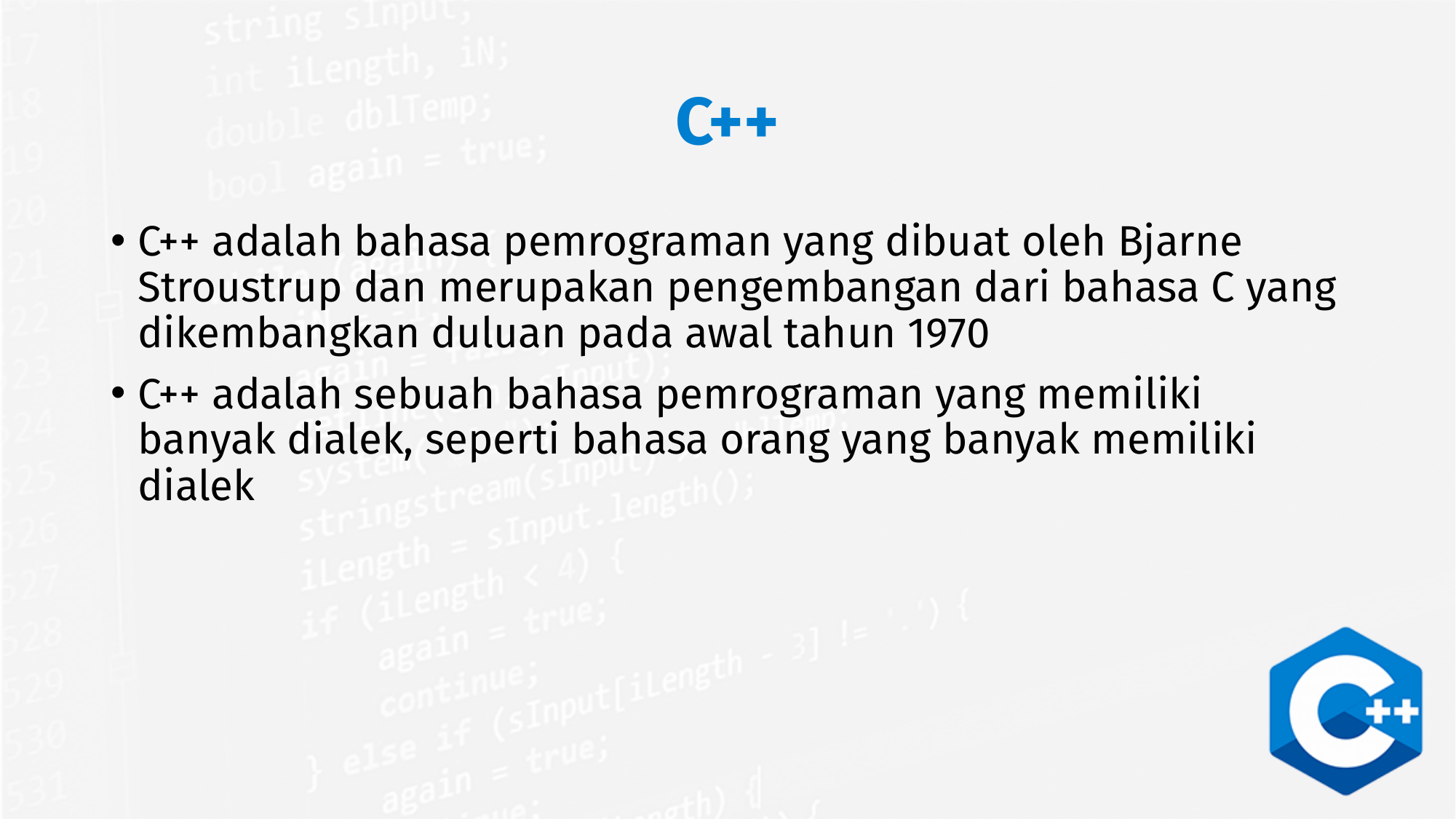

# C++
C++ adalah bahasa pemrograman yang dibuat oleh Bjarne Stroustrup dan merupakan pengembangan dari bahasa C yang dikembangkan duluan pada awal tahun 1970
C++ adalah sebuah bahasa pemrograman yang memiliki banyak dialek, seperti bahasa orang yang banyak memiliki dialek